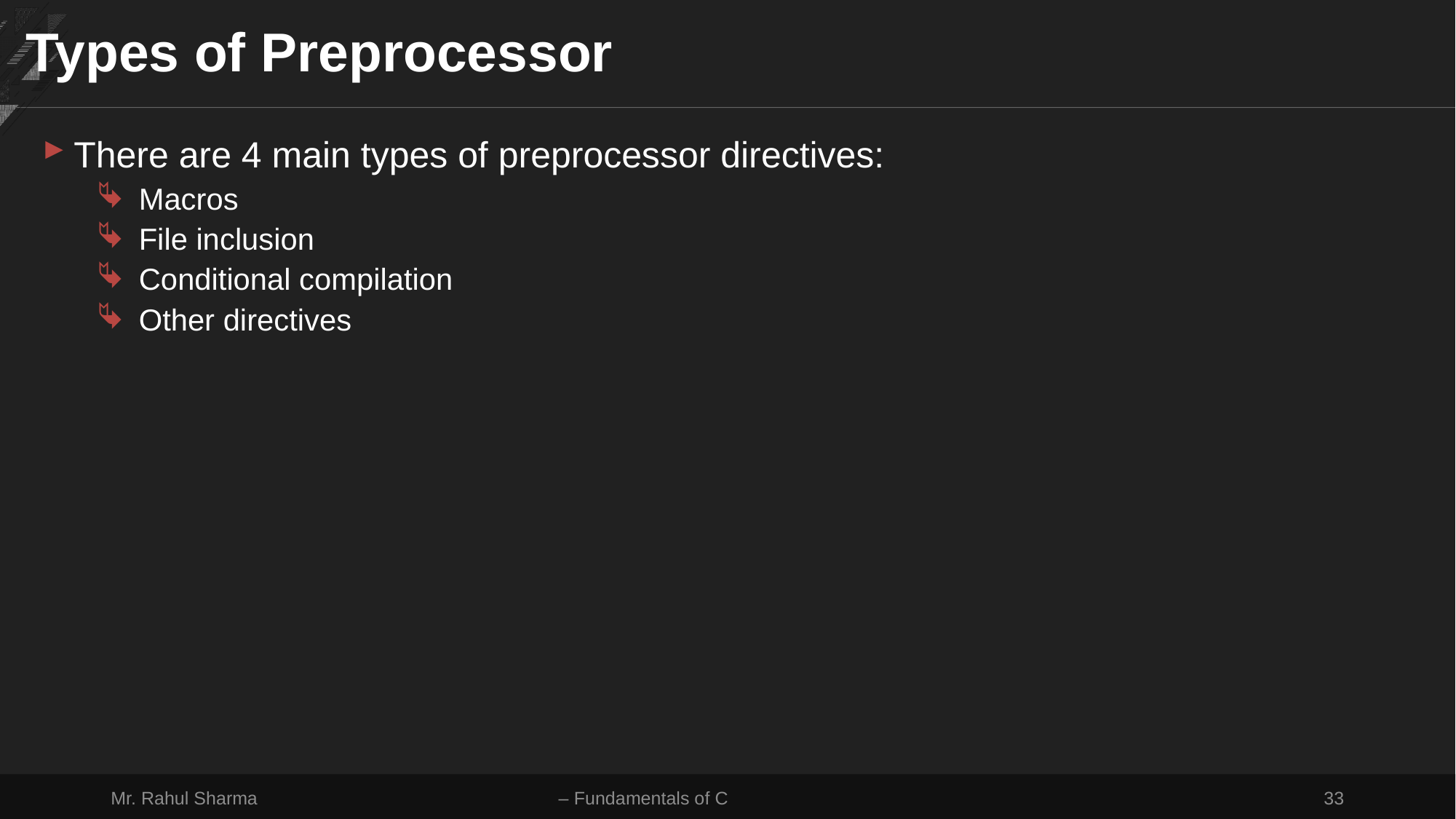

# Types of Preprocessor

There are 4 main types of preprocessor directives:
Macros
File inclusion
Conditional compilation
Other directives